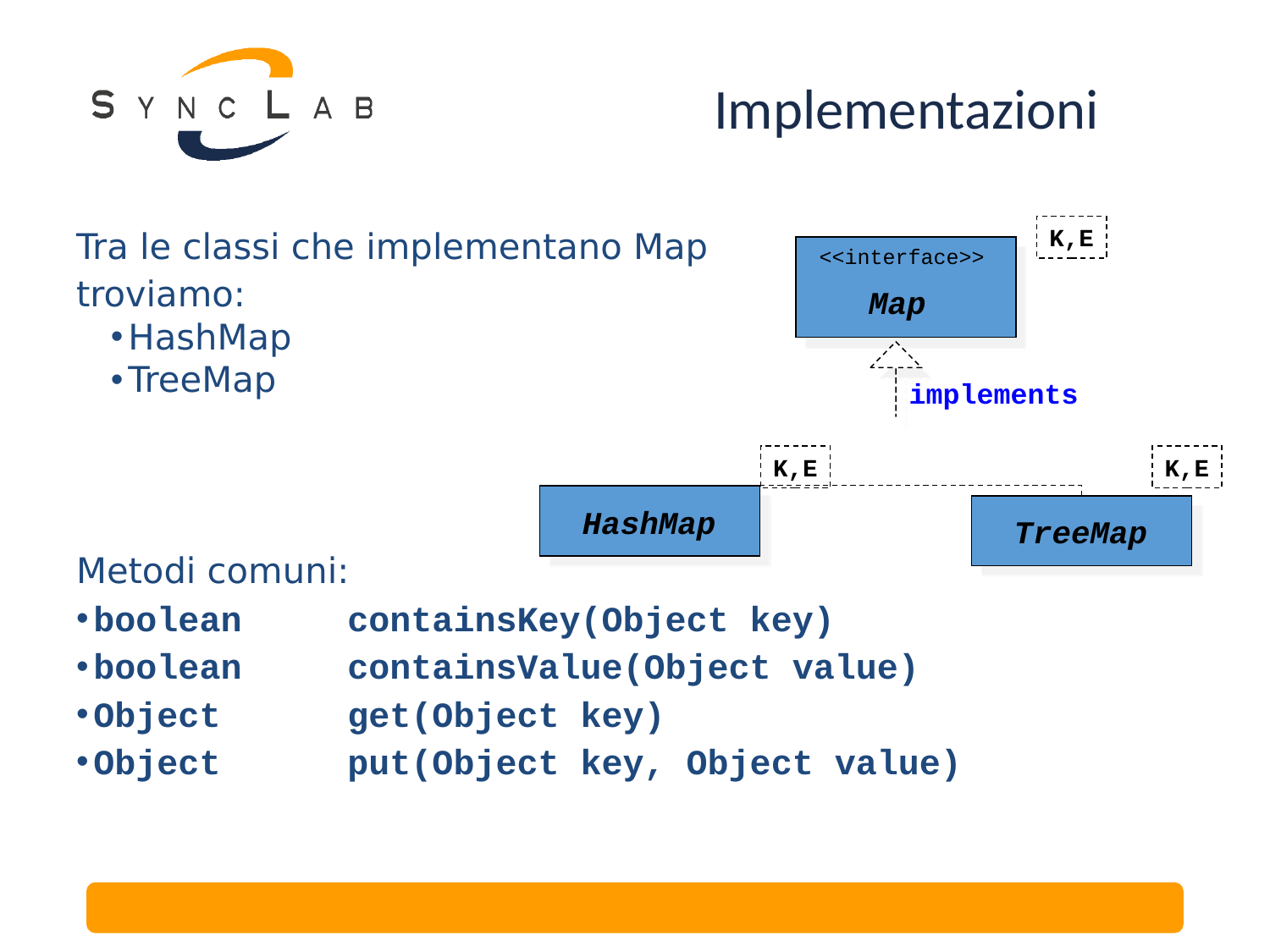

# Implementazioni
K,E

<<interface>>
Map

implements
K,E

TreeMap
K,E

HashMap
Tra le classi che implementano Map
troviamo:
HashMap
TreeMap

Metodi comuni:
boolean 	containsKey(Object key)
boolean 	containsValue(Object value)
Object 	get(Object key)
Object 	put(Object key, Object value)